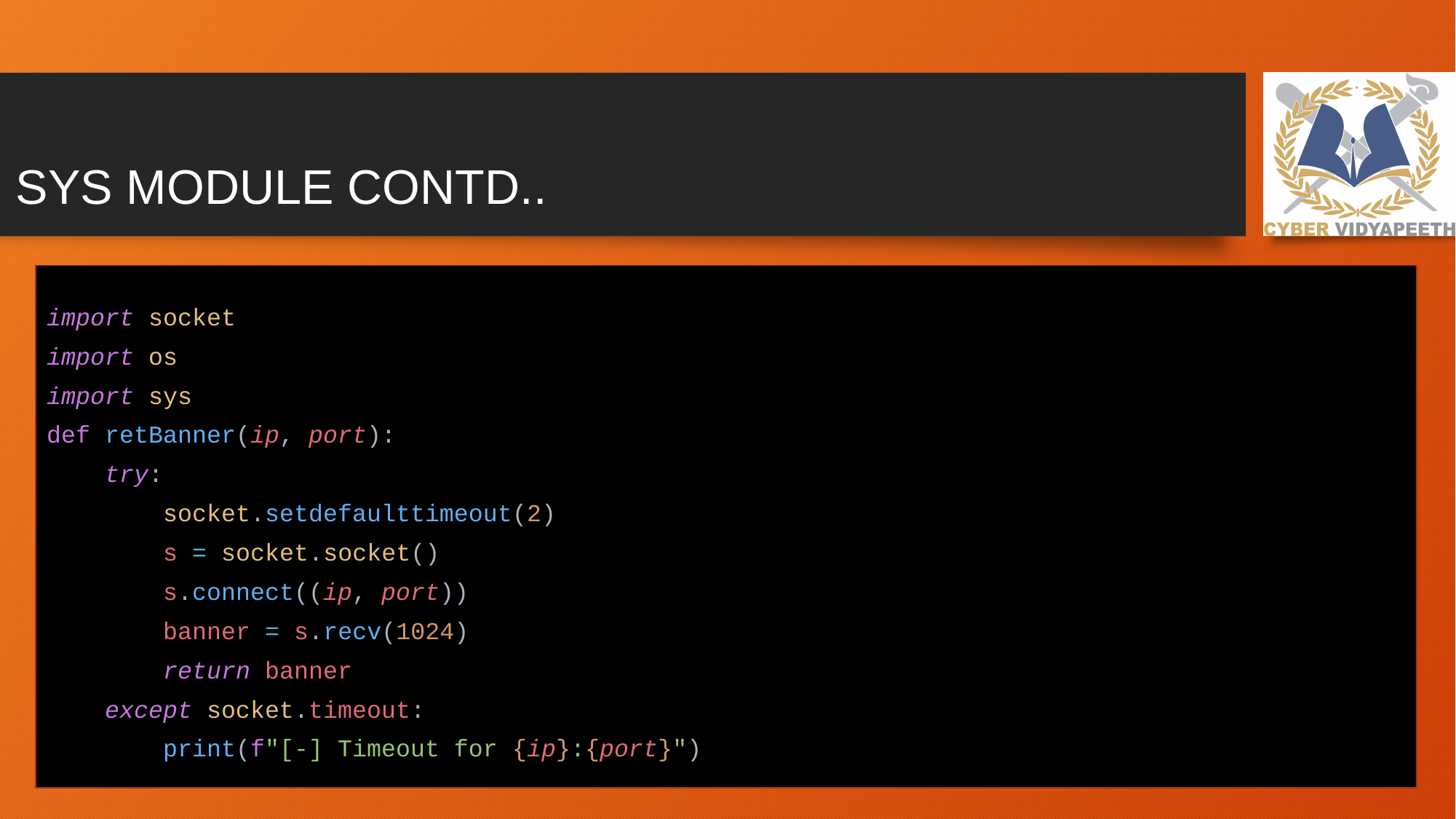

# SYS MODULE CONTD..
import socket
import os
import sys
def retBanner(ip, port):
    try:
        socket.setdefaulttimeout(2)
        s = socket.socket()
        s.connect((ip, port))
        banner = s.recv(1024)
        return banner
    except socket.timeout:
        print(f"[-] Timeout for {ip}:{port}")